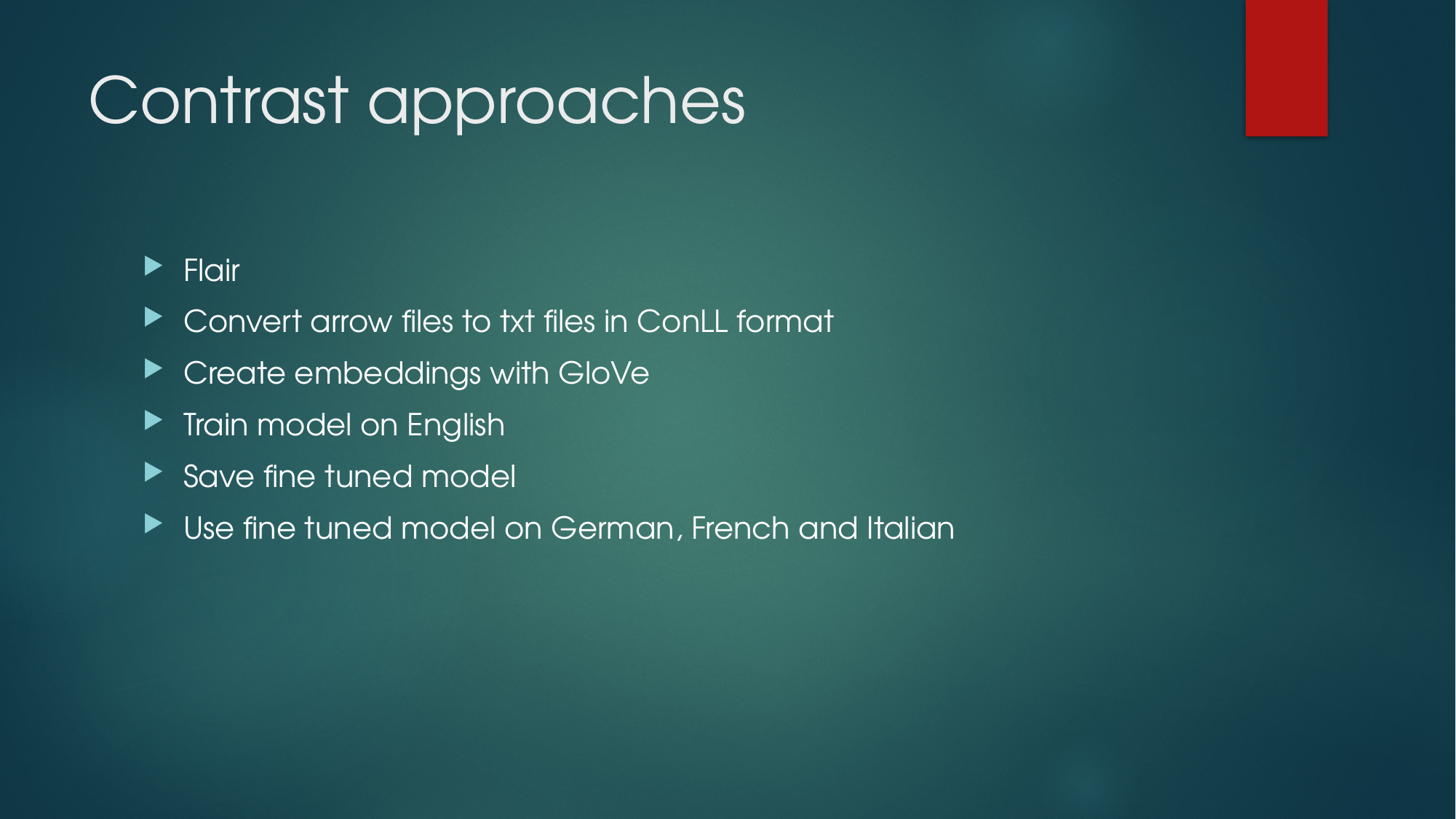

# Contrast approaches
Flair
Convert arrow files to txt files in ConLL format
Create embeddings with GloVe
Train model on English
Save fine tuned model
Use fine tuned model on German, French and Italian